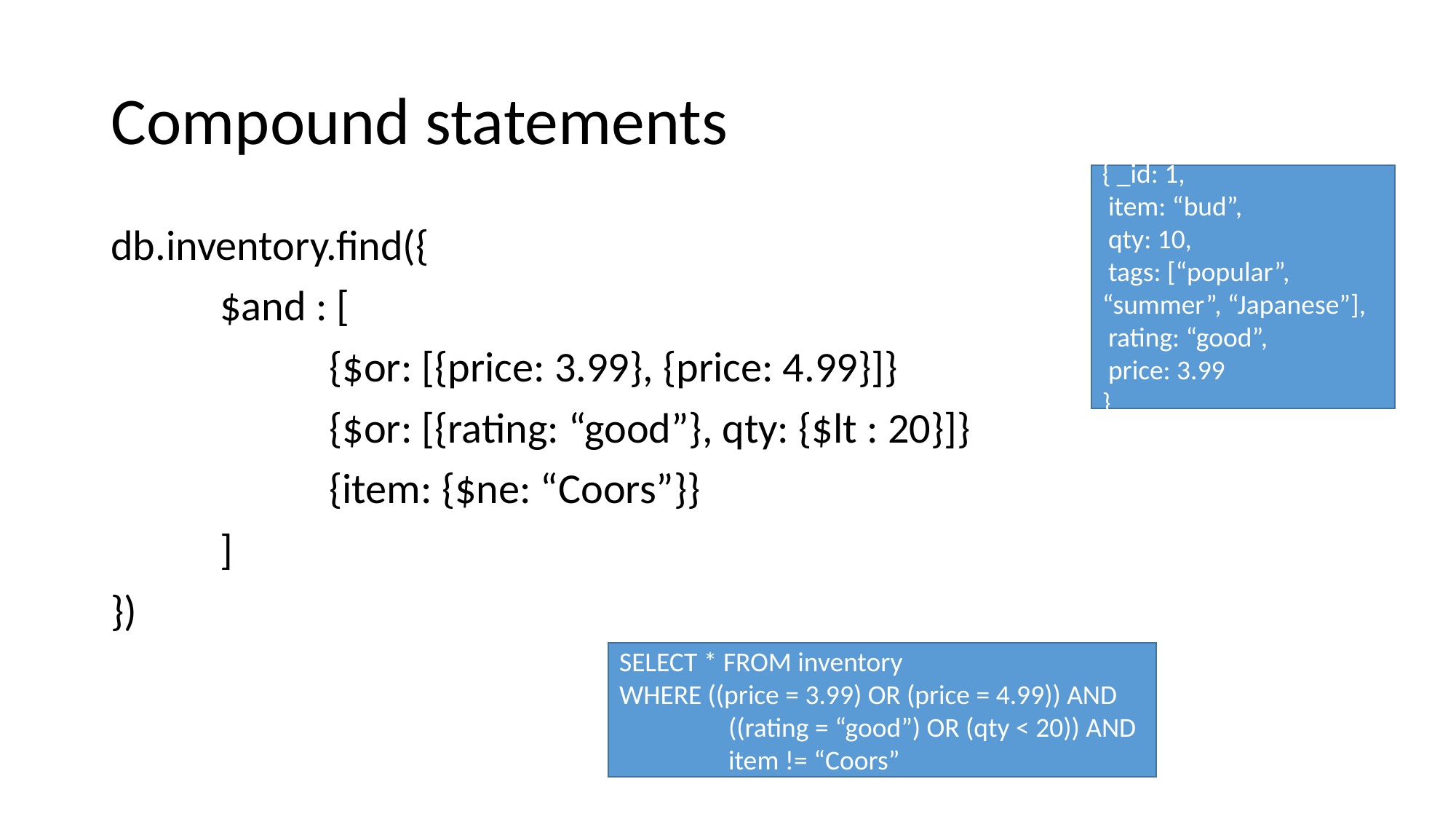

# Compound statements
{ _id: 1,
 item: “bud”,
 qty: 10,
 tags: [“popular”, “summer”, “Japanese”],
 rating: “good”,
 price: 3.99
}
db.inventory.find({
	$and : [
		{$or: [{price: 3.99}, {price: 4.99}]}
		{$or: [{rating: “good”}, qty: {$lt : 20}]}
		{item: {$ne: “Coors”}}
	]
})
SELECT * FROM inventory
WHERE ((price = 3.99) OR (price = 4.99)) AND
	((rating = “good”) OR (qty < 20)) AND
	item != “Coors”